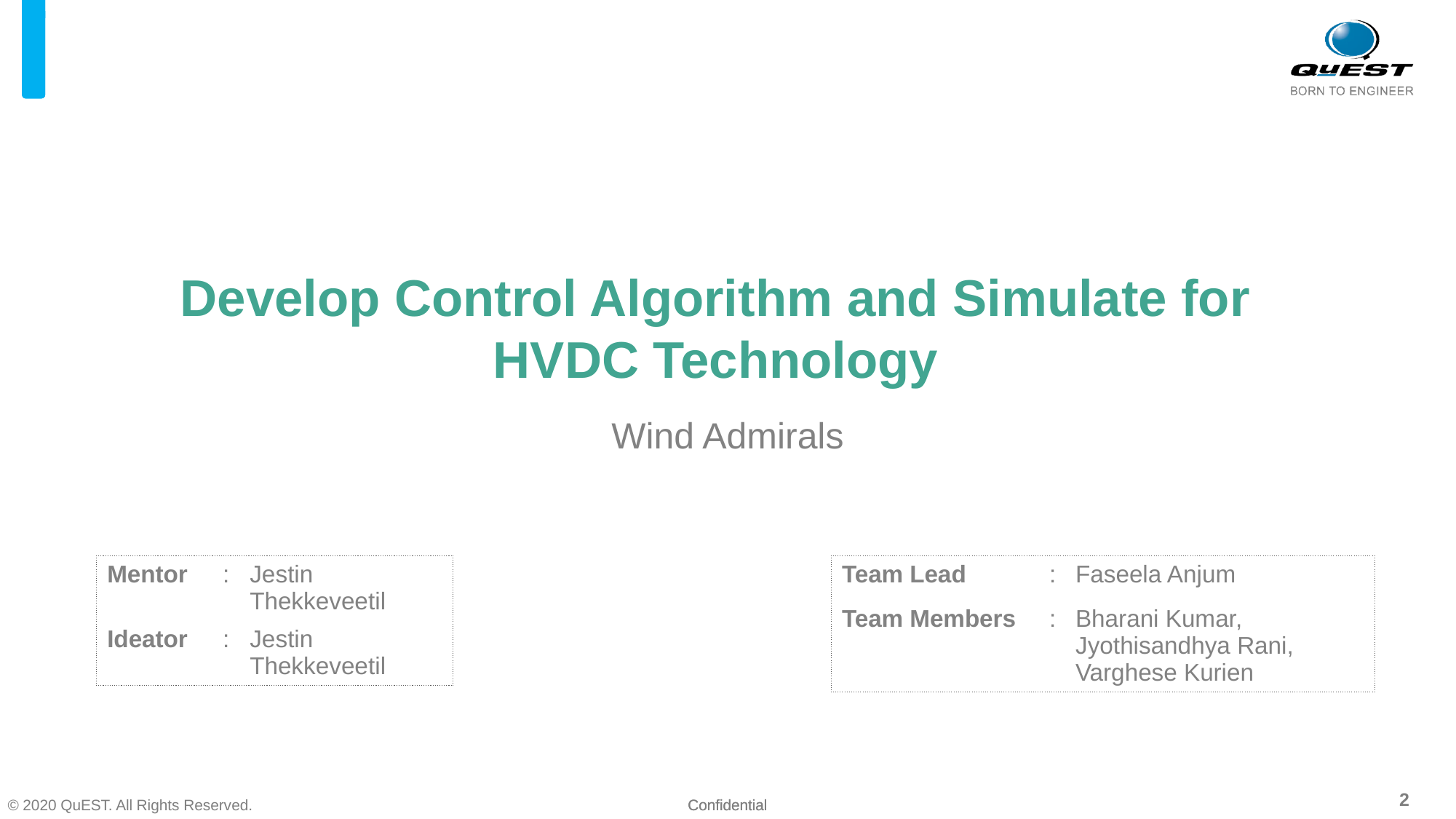

Develop Control Algorithm and Simulate for HVDC Technology
Wind Admirals
| Mentor | : | Jestin Thekkeveetil |
| --- | --- | --- |
| Ideator | : | Jestin Thekkeveetil |
| Team Lead | : | Faseela Anjum |
| --- | --- | --- |
| Team Members | : | Bharani Kumar, Jyothisandhya Rani, Varghese Kurien |